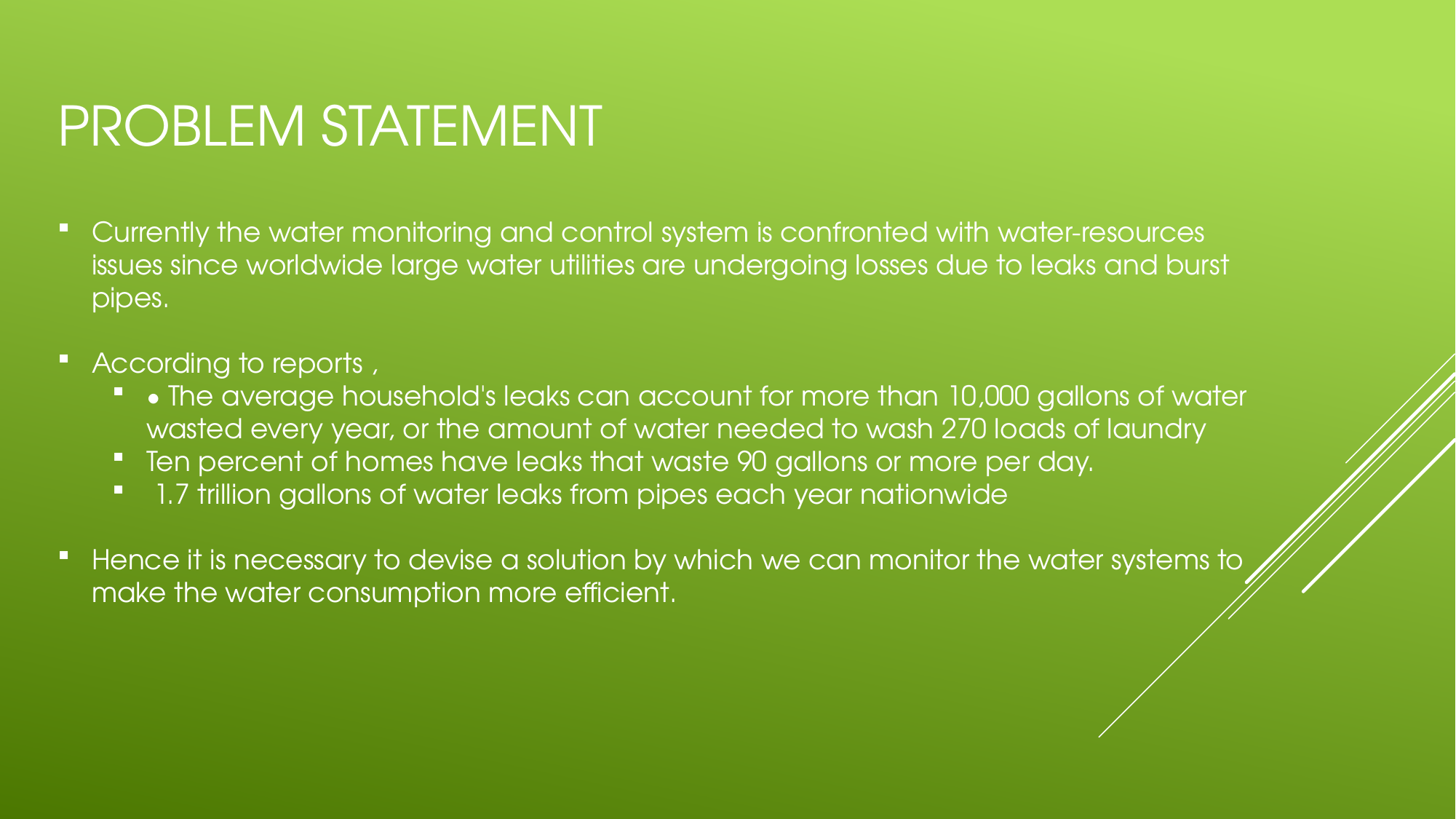

# Problem Statement

Currently the water monitoring and control system is confronted with water-resources issues since worldwide large water utilities are undergoing losses due to leaks and burst pipes.

According to reports ,
• The average household's leaks can account for more than 10,000 gallons of water wasted every year, or the amount of water needed to wash 270 loads of laundry
Ten percent of homes have leaks that waste 90 gallons or more per day.
 1.7 trillion gallons of water leaks from pipes each year nationwide

Hence it is necessary to devise a solution by which we can monitor the water systems to make the water consumption more efficient.